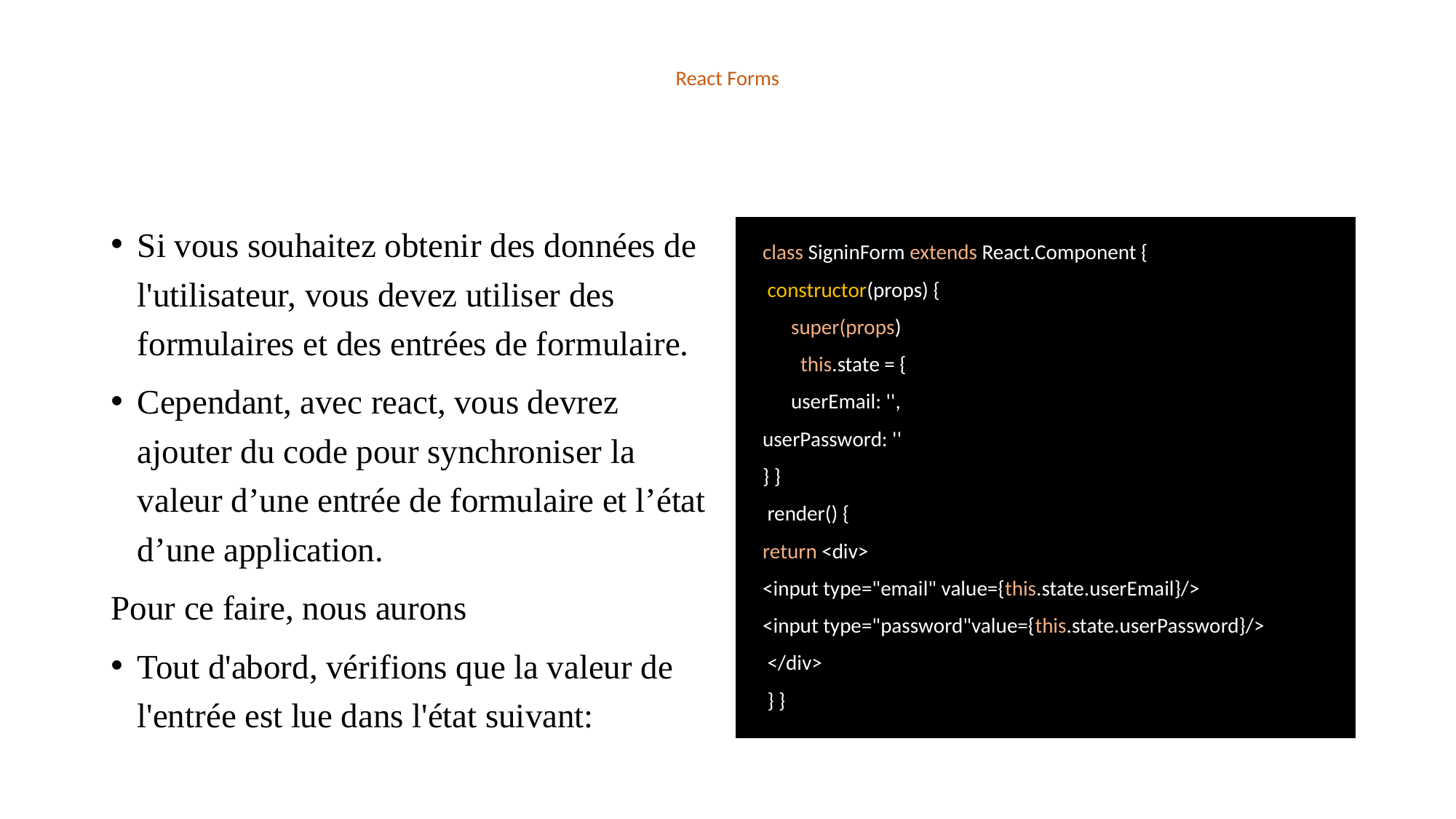

# React Forms

Si vous souhaitez obtenir des données de l'utilisateur, vous devez utiliser des formulaires et des entrées de formulaire.
Cependant, avec react, vous devrez ajouter du code pour synchroniser la valeur d’une entrée de formulaire et l’état d’une application.
Pour ce faire, nous aurons
Tout d'abord, vérifions que la valeur de l'entrée est lue dans l'état suivant:

class SigninForm extends React.Component {
 constructor(props) {
      super(props)
        this.state = {
      userEmail: '',
userPassword: ''
} }
 render() {
return <div>
<input type="email" value={this.state.userEmail}/>
<input type="password"value={this.state.userPassword}/>
 </div>
 } }